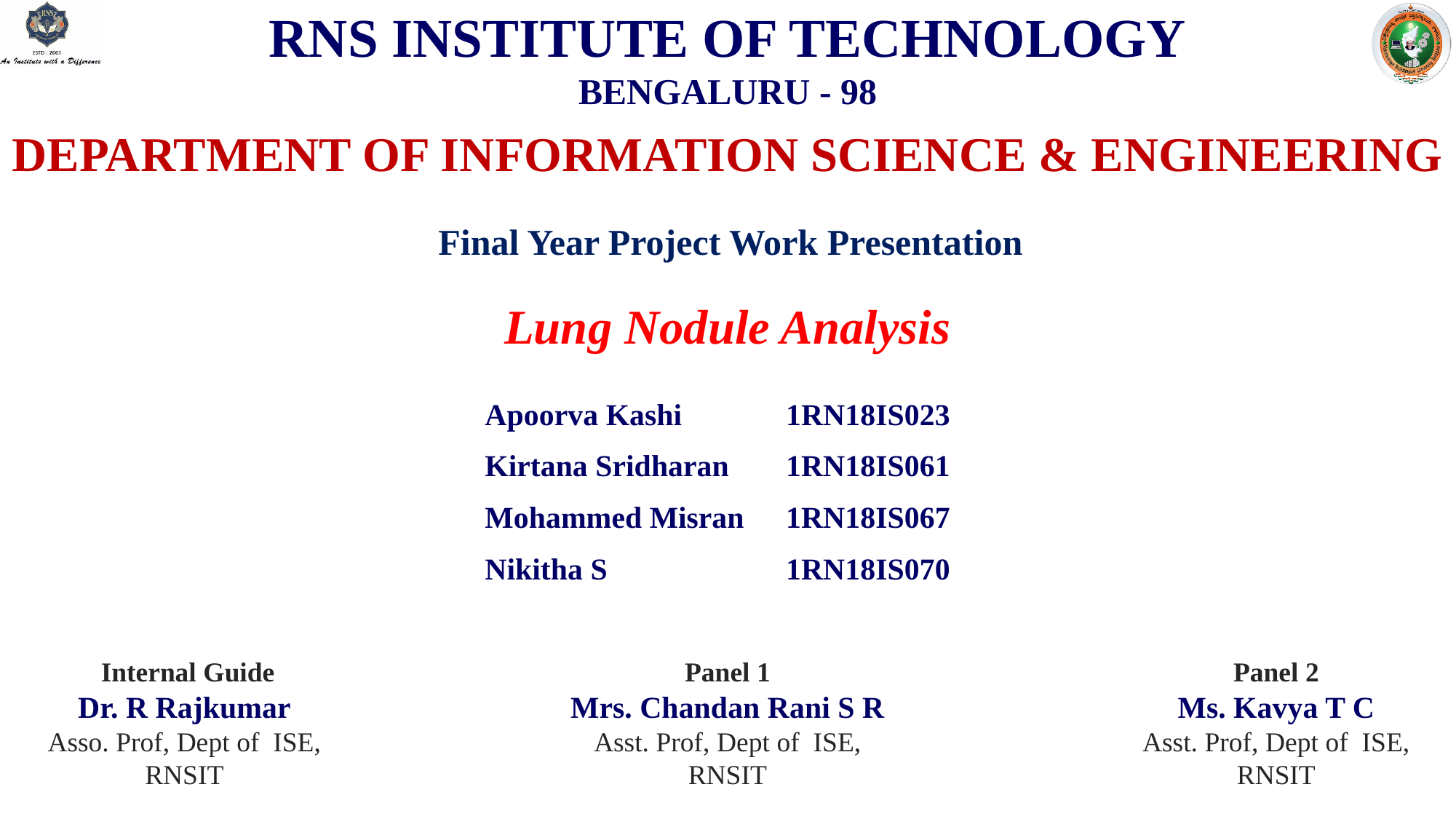

RNS INSTITUTE OF TECHNOLOGY
BENGALURU - 98
DEPARTMENT OF INFORMATION SCIENCE & ENGINEERING
            Final Year Project Work Presentation
# Lung Nodule Analysis
| Apoorva Kashi | 1RN18IS023 |
| --- | --- |
| Kirtana Sridharan | 1RN18IS061 |
| Mohammed Misran | 1RN18IS067 |
| Nikitha S | 1RN18IS070 |
 Internal Guide
Dr. R Rajkumar
Asso. Prof, Dept of  ISE, RNSIT
Panel 1
Mrs. Chandan Rani S R
Asst. Prof, Dept of  ISE, RNSIT
Panel 2
Ms. Kavya T C
Asst. Prof, Dept of  ISE, RNSIT